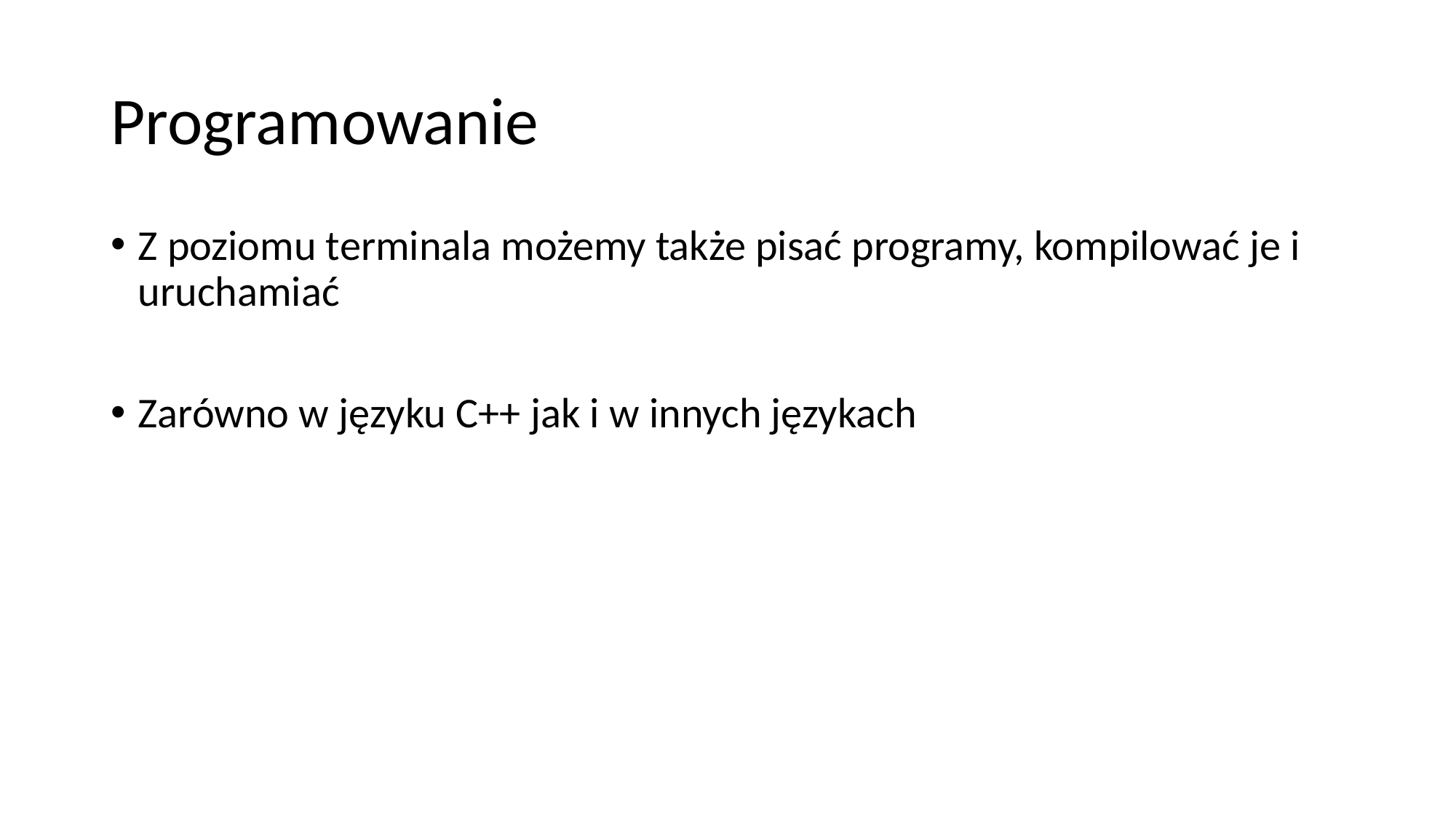

# Programowanie
Z poziomu terminala możemy także pisać programy, kompilować je i uruchamiać

Zarówno w języku C++ jak i w innych językach